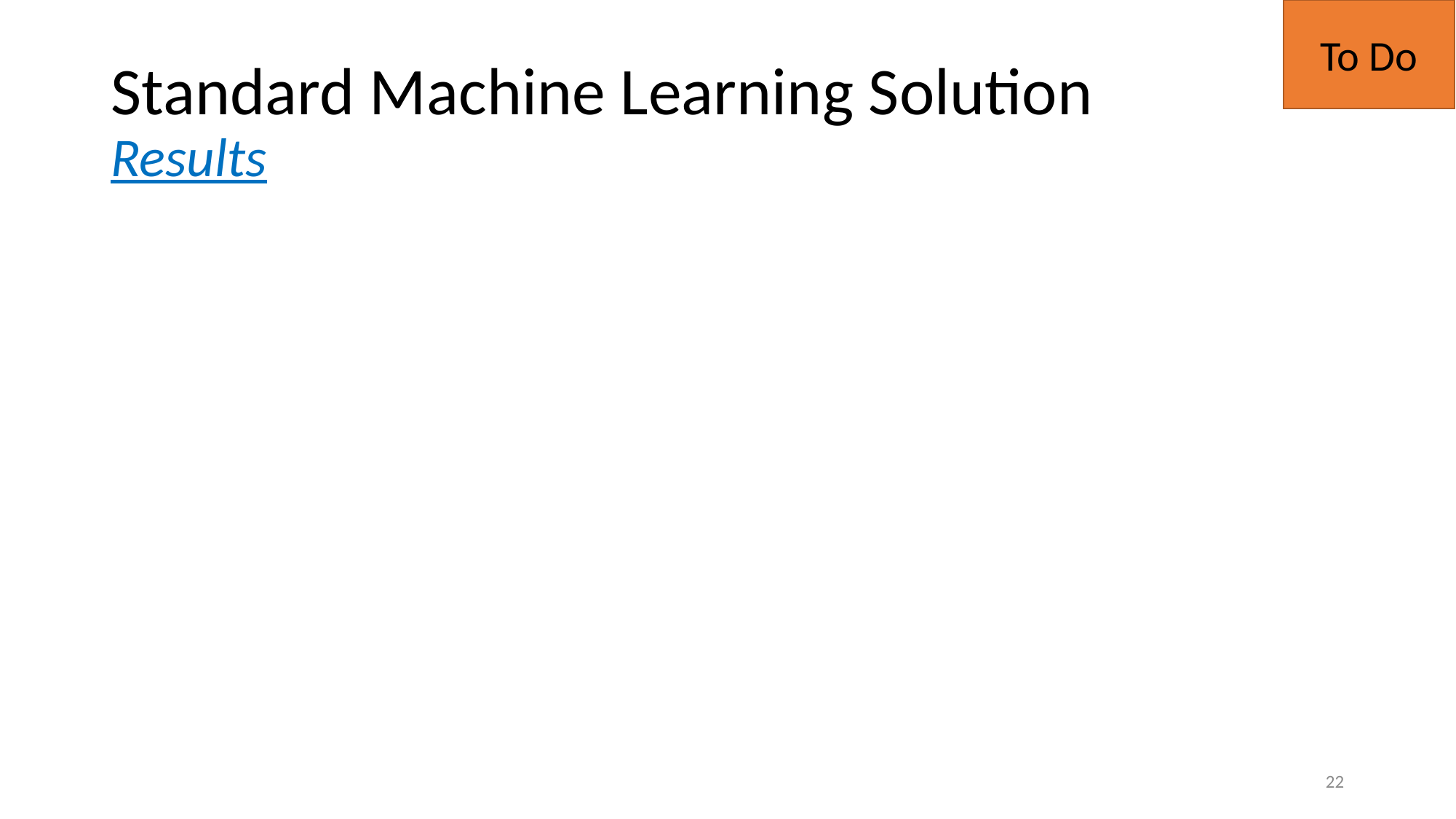

To Do
# Standard Machine Learning Solution Results

22